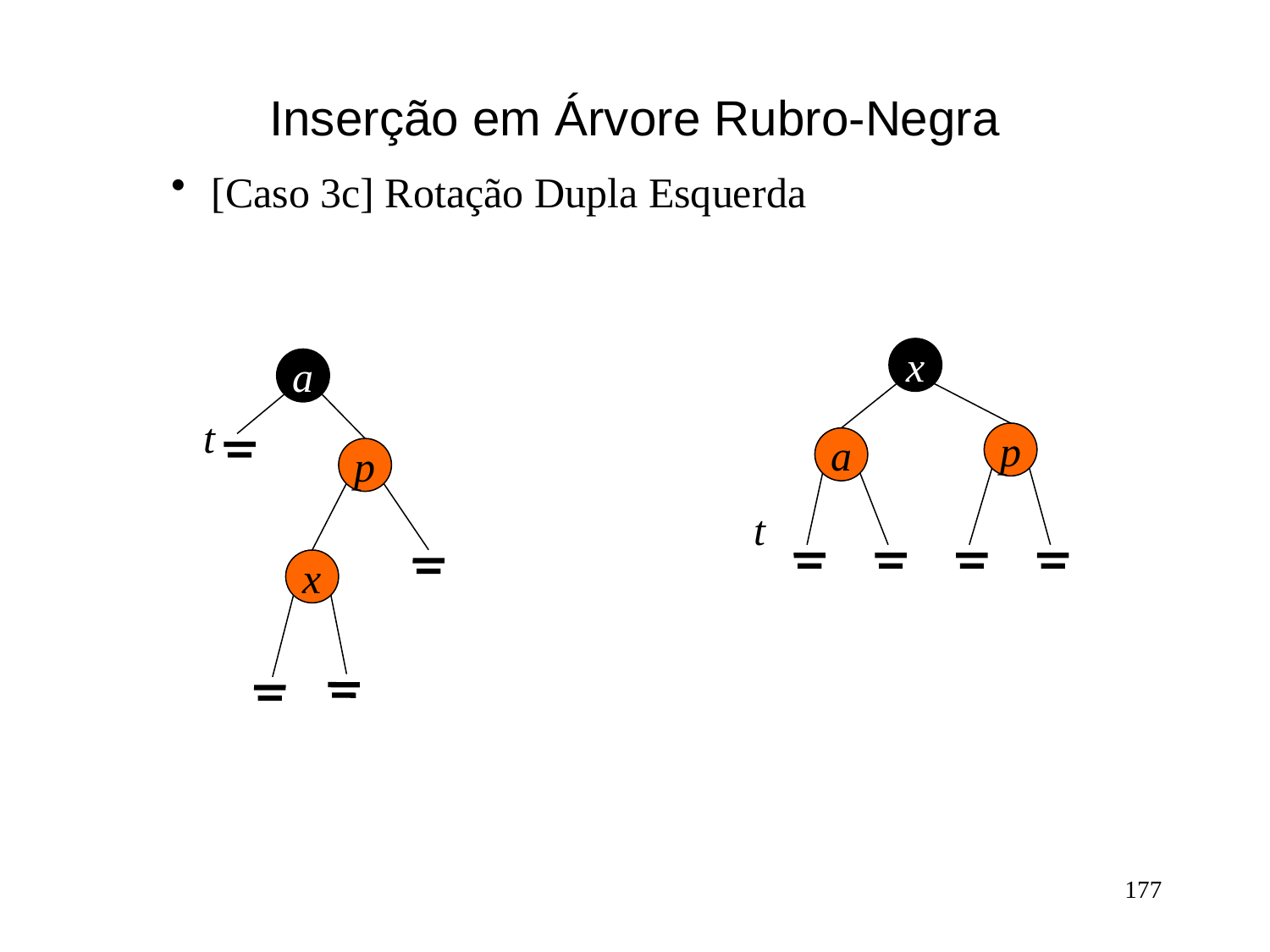

# Inserção em Árvore Rubro-Negra
[Caso 3c] Rotação Dupla Esquerda
x
a
t
p
a

p

x

t

177